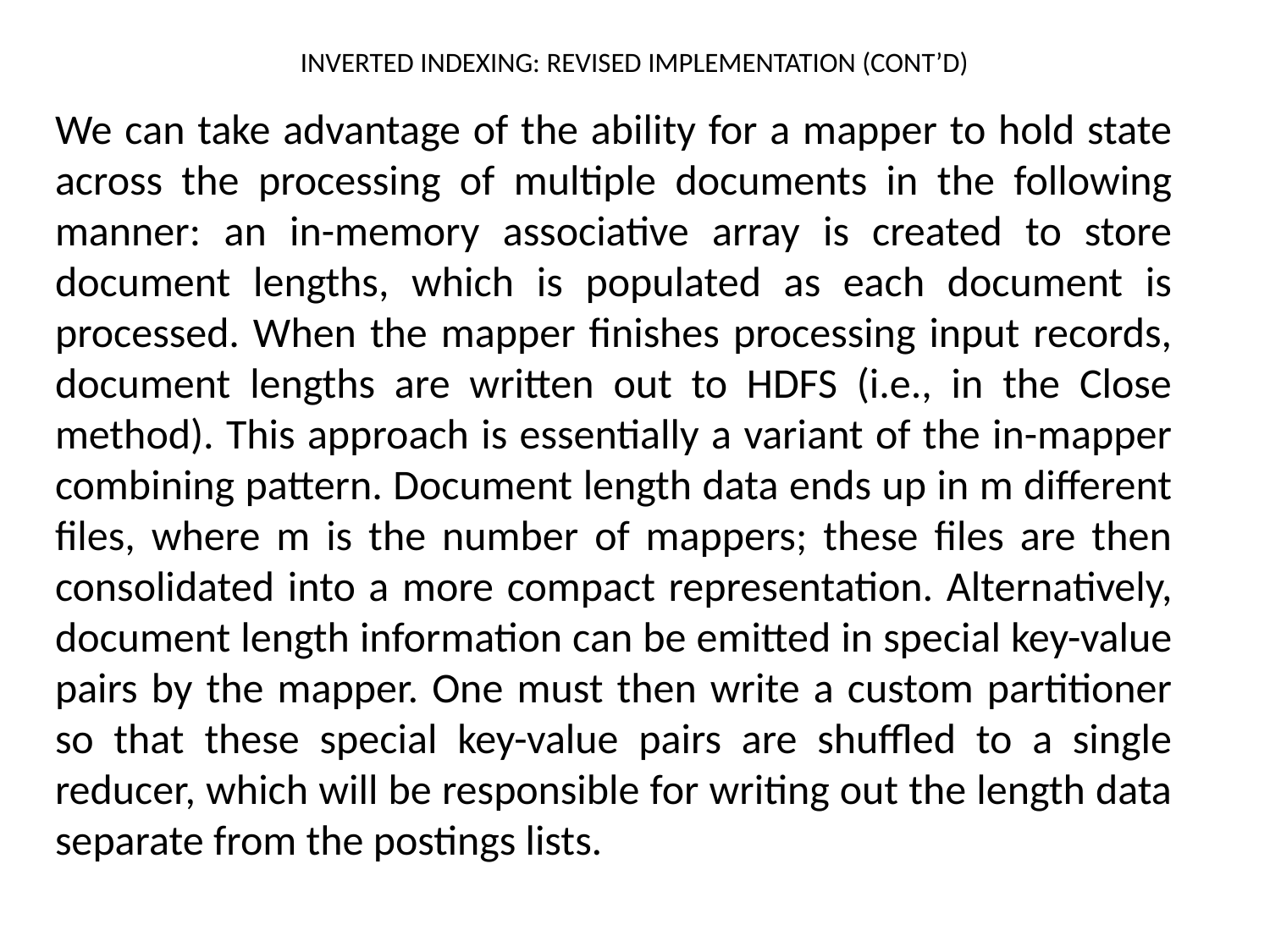

# INVERTED INDEXING: REVISED IMPLEMENTATION (CONT’D)
We can take advantage of the ability for a mapper to hold state across the processing of multiple documents in the following manner: an in-memory associative array is created to store document lengths, which is populated as each document is processed. When the mapper finishes processing input records, document lengths are written out to HDFS (i.e., in the Close method). This approach is essentially a variant of the in-mapper combining pattern. Document length data ends up in m different files, where m is the number of mappers; these files are then consolidated into a more compact representation. Alternatively, document length information can be emitted in special key-value pairs by the mapper. One must then write a custom partitioner so that these special key-value pairs are shuffled to a single reducer, which will be responsible for writing out the length data separate from the postings lists.